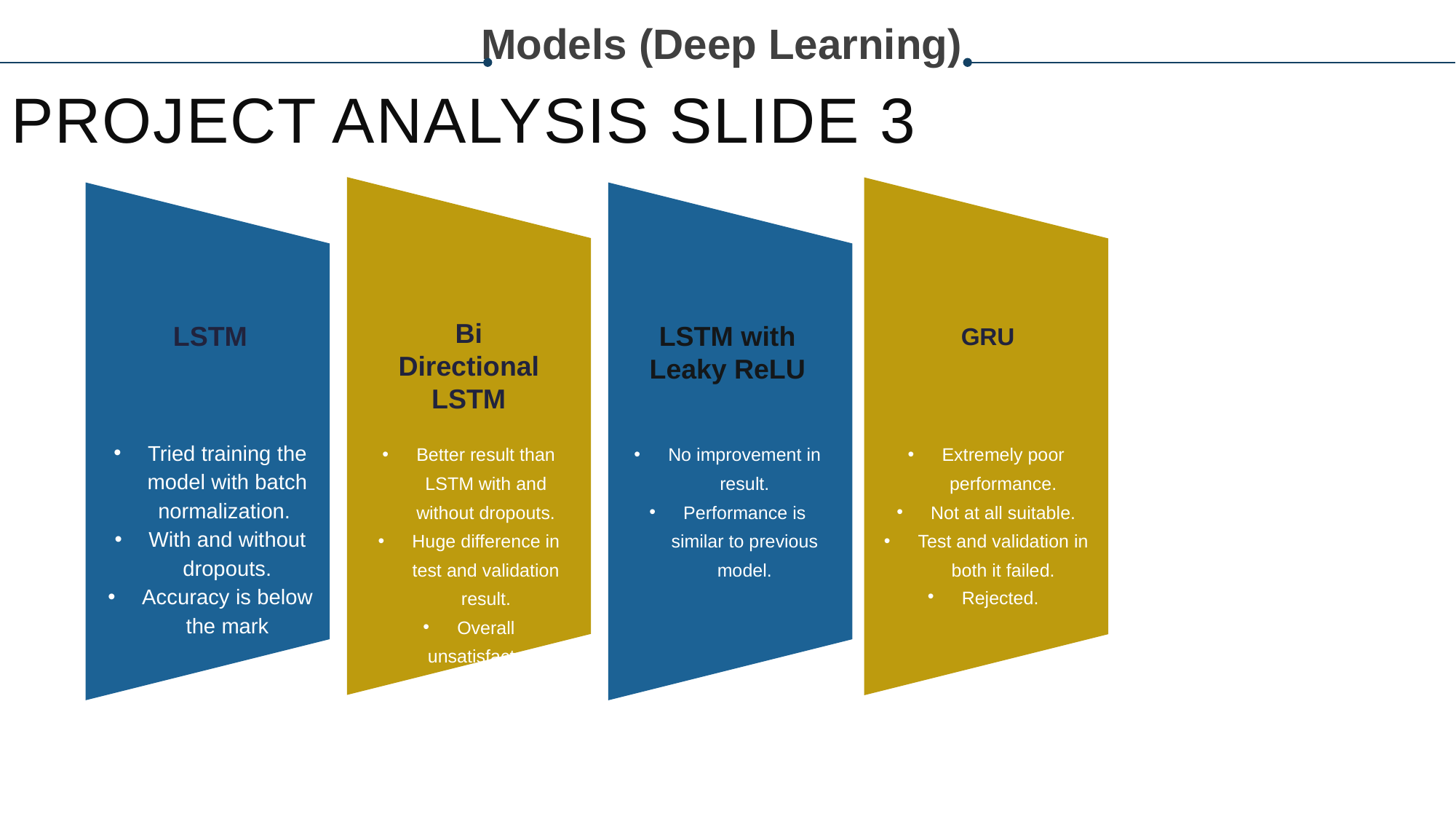

Models (Deep Learning)
Project analysis slide 3

Bi Directional LSTM
LSTM
LSTM with Leaky ReLU

GRU
Tried training the model with batch normalization.
With and without dropouts.
Accuracy is below the mark

Better result than LSTM with and without dropouts.
Huge difference in test and validation result.
Overall unsatisfactory.

No improvement in result.
Performance is similar to previous model.
Extremely poor performance.
Not at all suitable.
Test and validation in both it failed.
Rejected.
Lorem ipsum dolor sit amet, consectetur adipiscing elit, sed do eiusmod tempor incididunt ut labore et dolore magna aliqua.